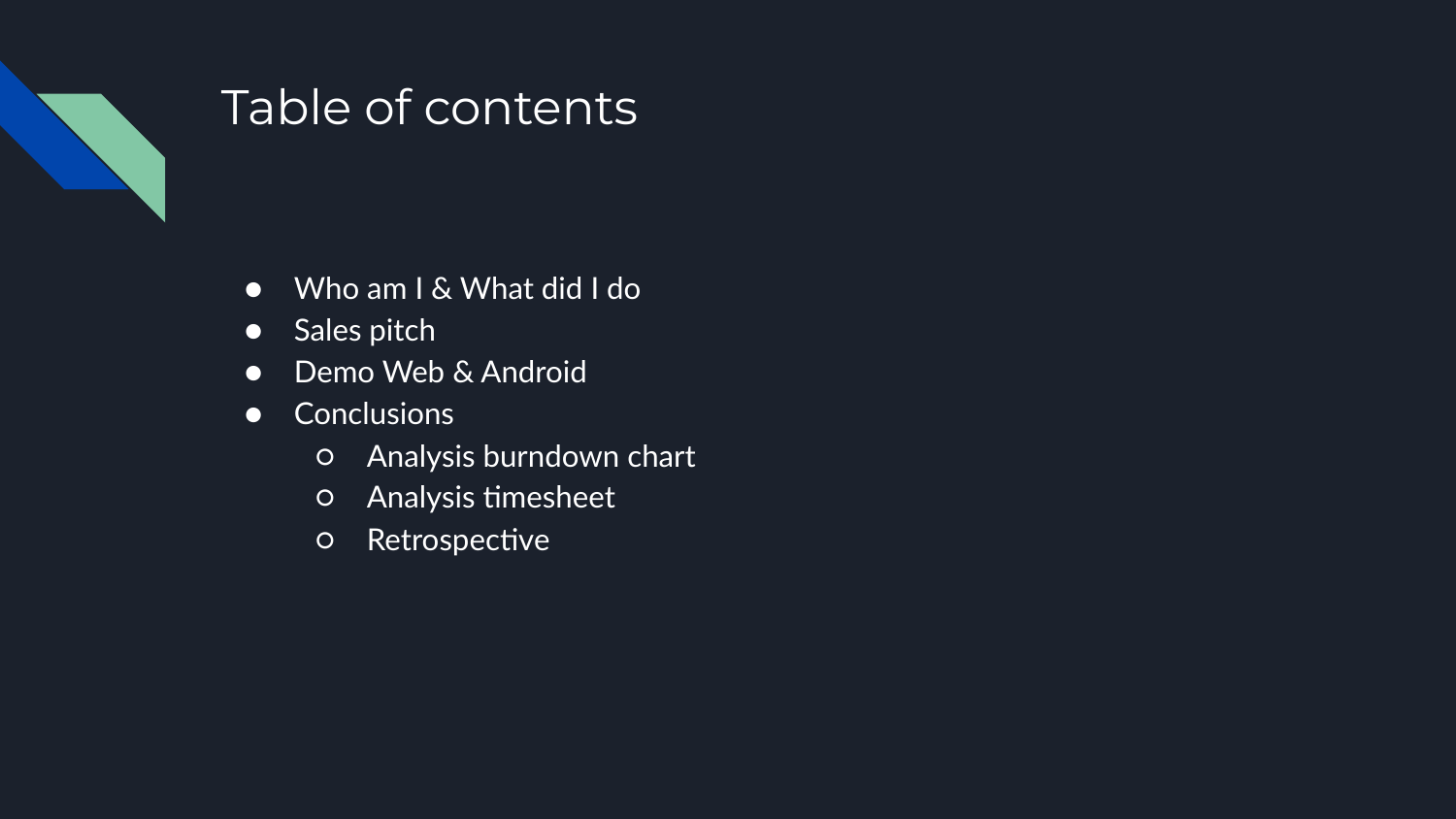

# Table of contents
Who am I & What did I do
Sales pitch
Demo Web & Android
Conclusions
Analysis burndown chart
Analysis timesheet
Retrospective